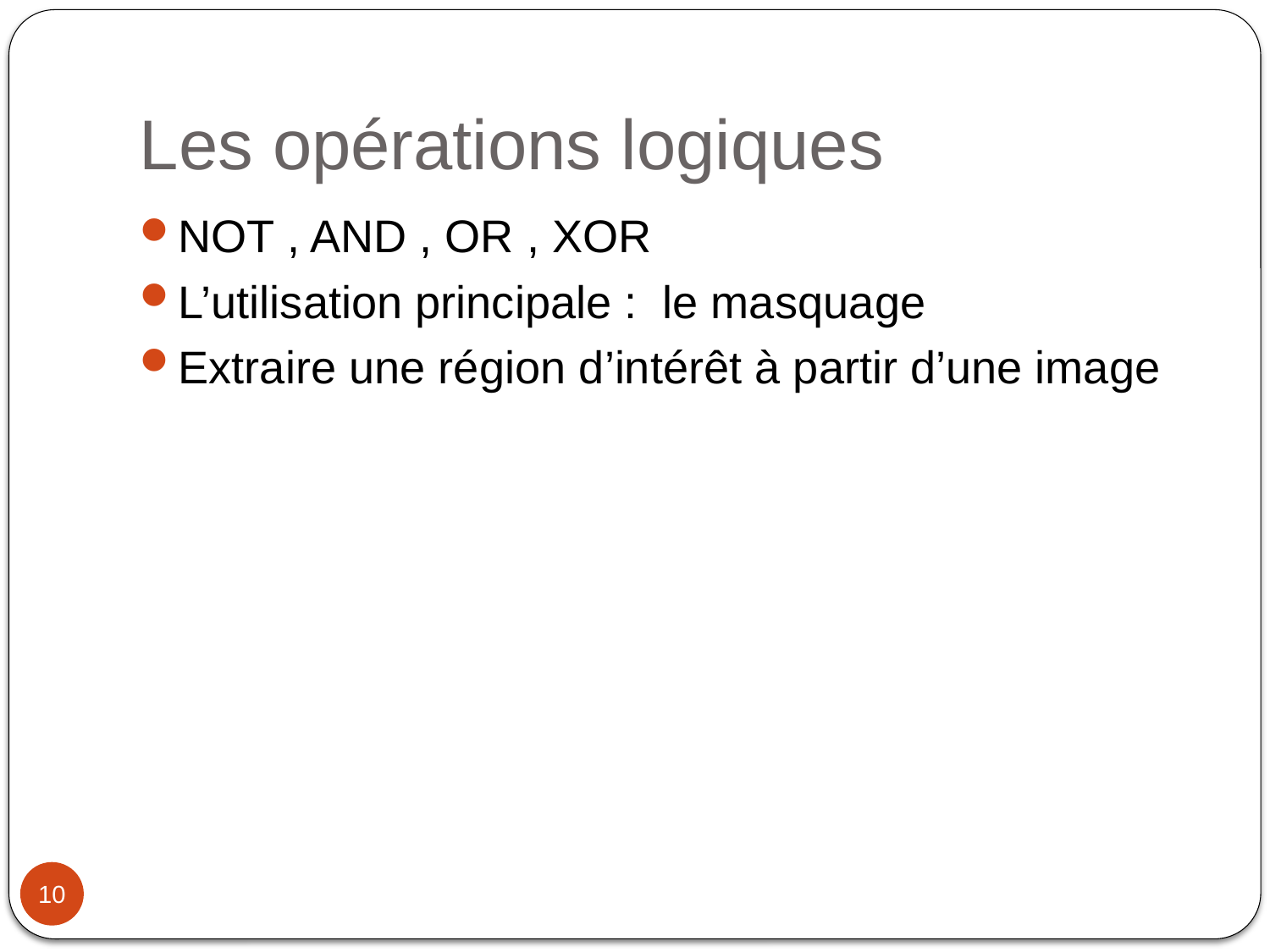

# Les opérations logiques
NOT , AND , OR , XOR
L’utilisation principale :  le masquage
Extraire une région d’intérêt à partir d’une image

10